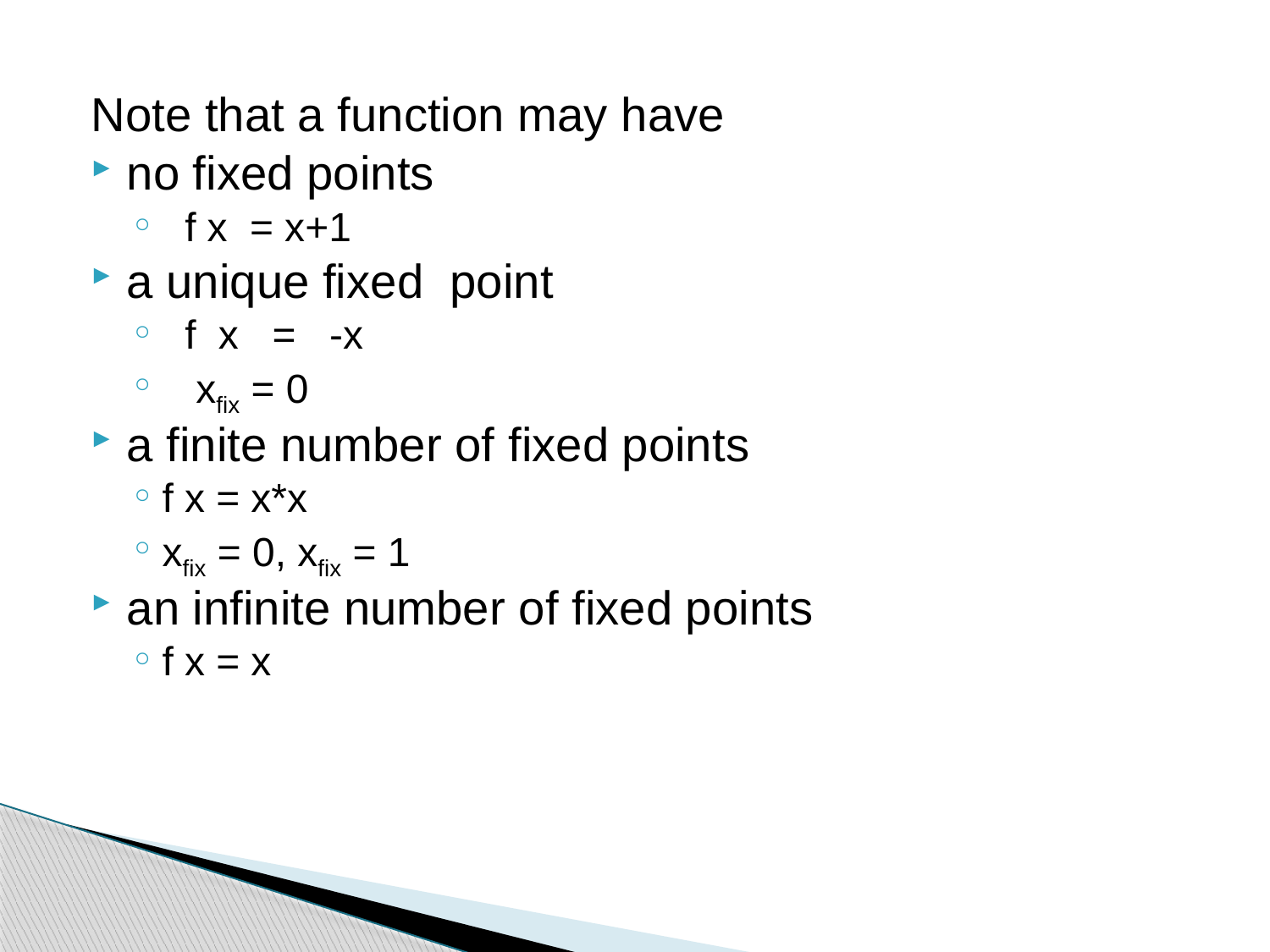

Note that a function may have
no fixed points
  f x  = x+1
a unique fixed  point
  f  x   =   -x
   xfix = 0
a finite number of fixed points
f x = x*x
xfix = 0, xfix = 1
an infinite number of fixed points
f x = x